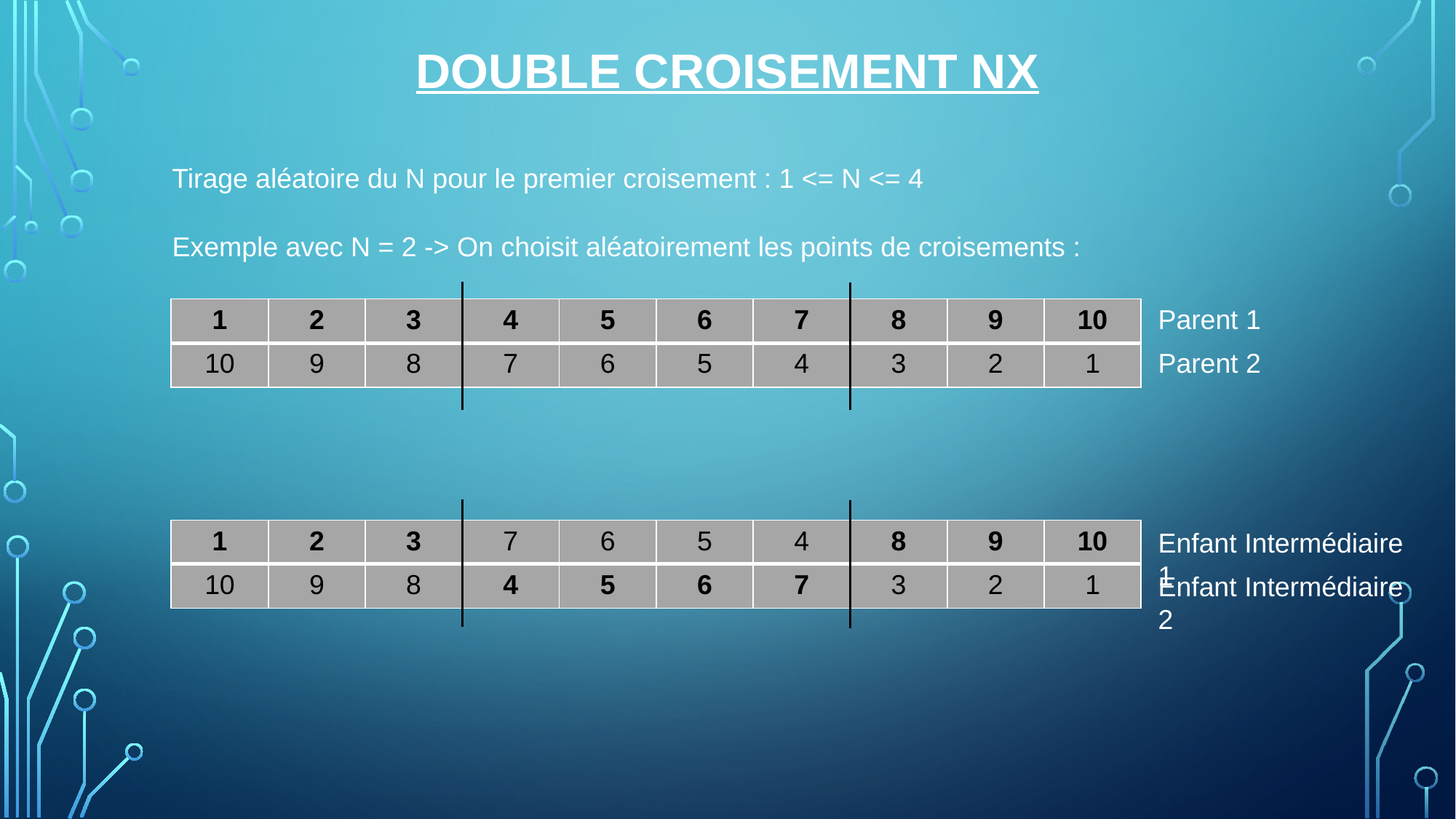

Double Croisement NX
Tirage aléatoire du N pour le premier croisement : 1 <= N <= 4
Exemple avec N = 2 -> On choisit aléatoirement les points de croisements :
Parent 1
| 1 | 2 | 3 | 4 | 5 | 6 | 7 | 8 | 9 | 10 |
| --- | --- | --- | --- | --- | --- | --- | --- | --- | --- |
| 10 | 9 | 8 | 7 | 6 | 5 | 4 | 3 | 2 | 1 |
Parent 2
Enfant Intermédiaire 1
| 1 | 2 | 3 | 7 | 6 | 5 | 4 | 8 | 9 | 10 |
| --- | --- | --- | --- | --- | --- | --- | --- | --- | --- |
| 10 | 9 | 8 | 4 | 5 | 6 | 7 | 3 | 2 | 1 |
Enfant Intermédiaire 2